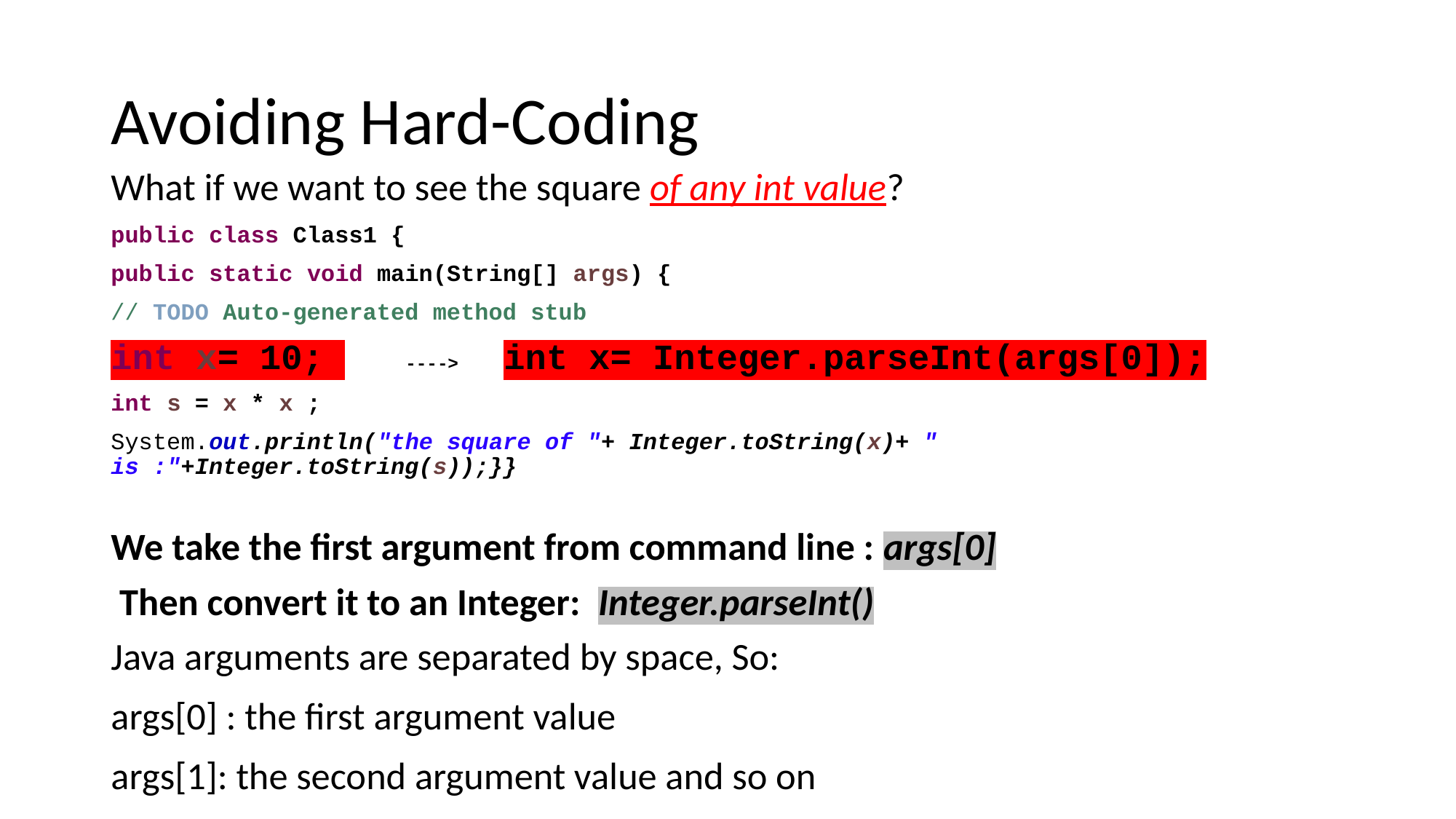

# Avoiding Hard-Coding
What if we want to see the square of any int value?
public class Class1 {
public static void main(String[] args) {
// TODO Auto-generated method stub
int x= 10;  	----> 	int x= Integer.parseInt(args[0]);
int s = x * x ;
System.out.println("the square of "+ Integer.toString(x)+ " is :"+Integer.toString(s));}}

We take the first argument from command line : args[0]
 Then convert it to an Integer:  Integer.parseInt()
Java arguments are separated by space, So:
args[0] : the first argument value
args[1]: the second argument value and so on